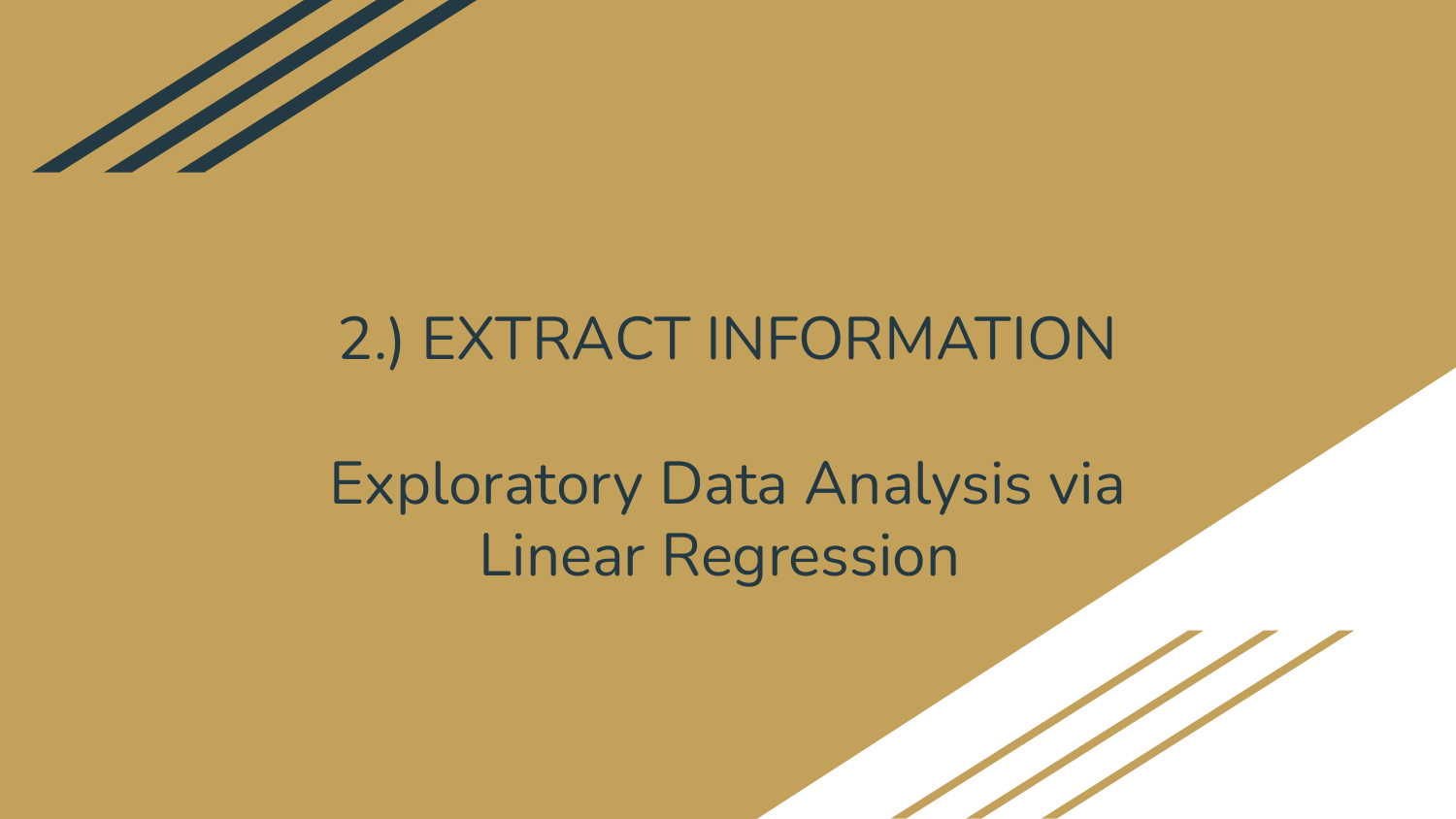

# 2.) EXTRACT INFORMATION

Exploratory Data Analysis via Linear Regression